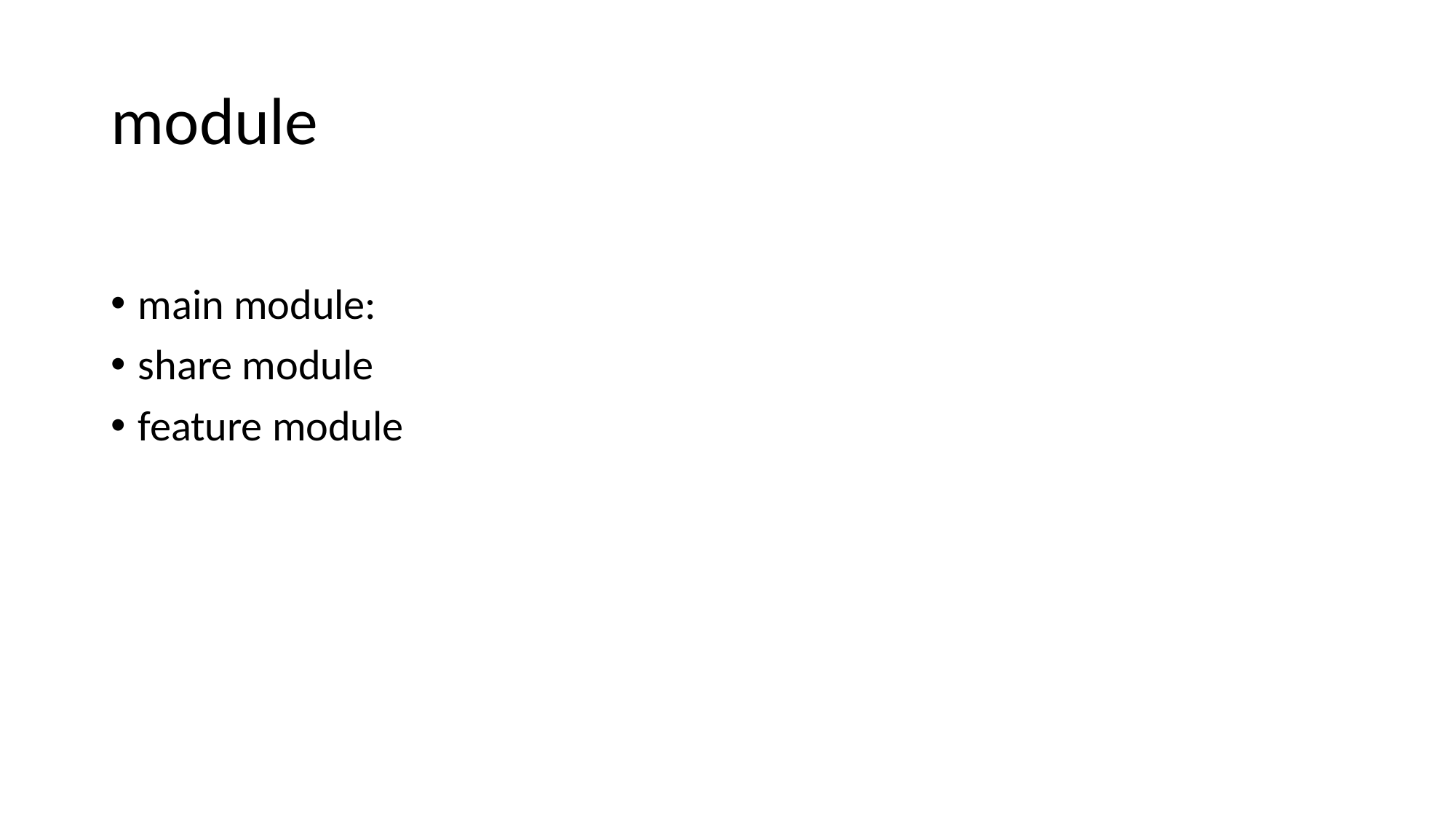

# module

main module:
share module
feature module